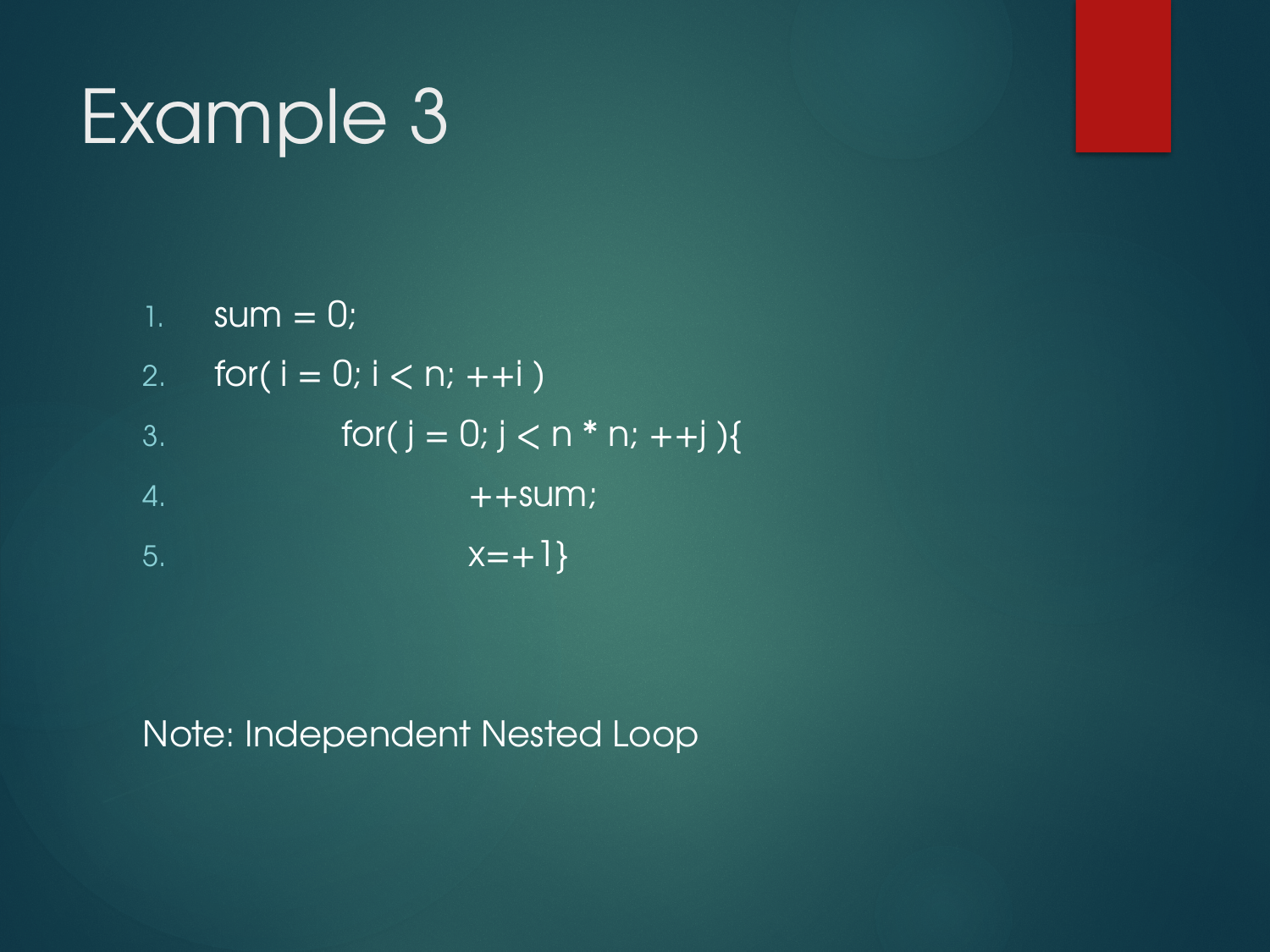

# Example 3
sum = 0;
for( i = 0; i < n; ++i )
	for( j = 0; j < n * n; ++j ){
		++sum;
		x=+1}

Note: Independent Nested Loop